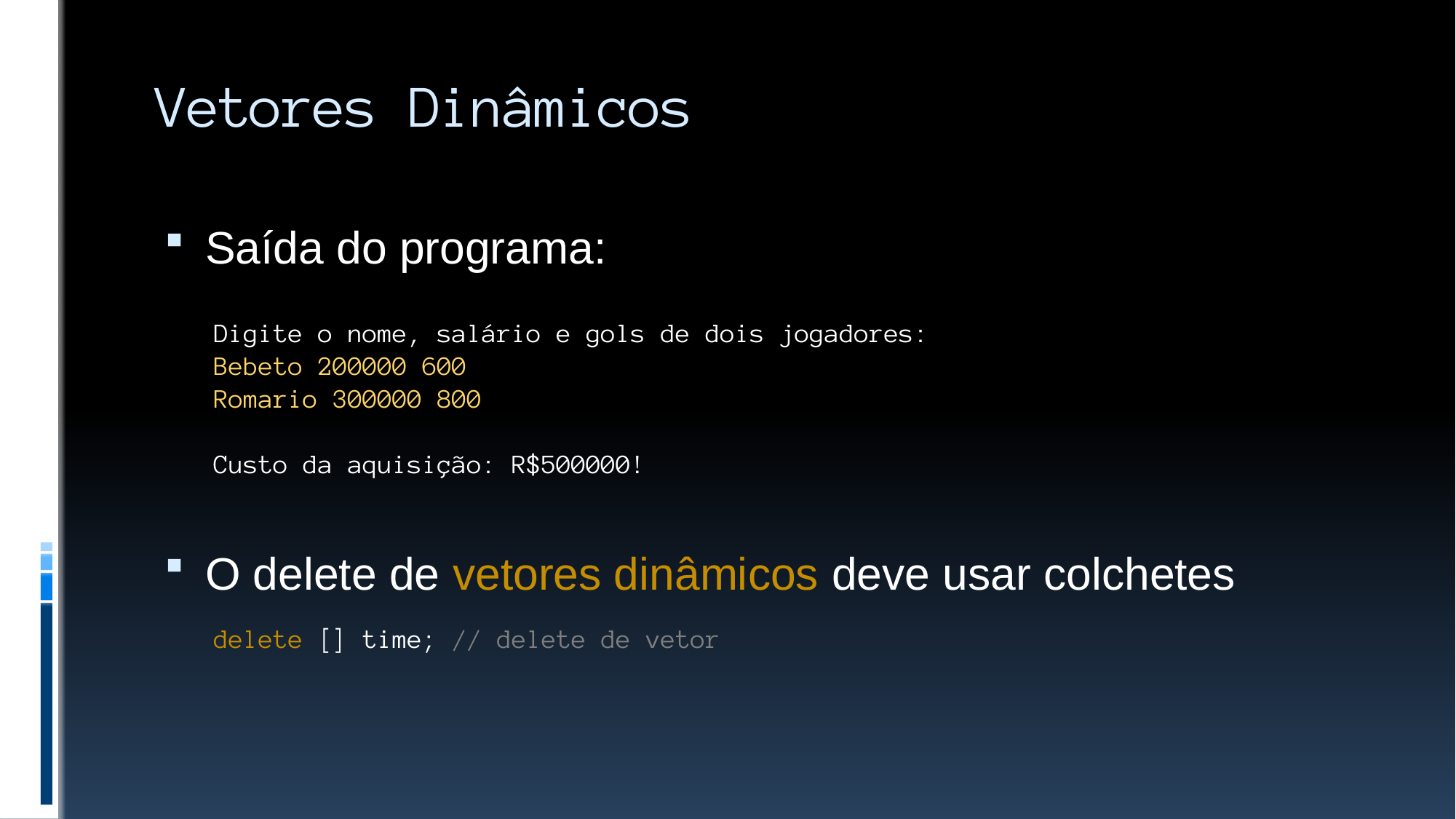

# Vetores Dinâmicos
Saída do programa:

O delete de vetores dinâmicos deve usar colchetes

Digite o nome, salário e gols de dois jogadores:
Bebeto 200000 600
Romario 300000 800

Custo da aquisição: R$500000!
delete [] time; // delete de vetor